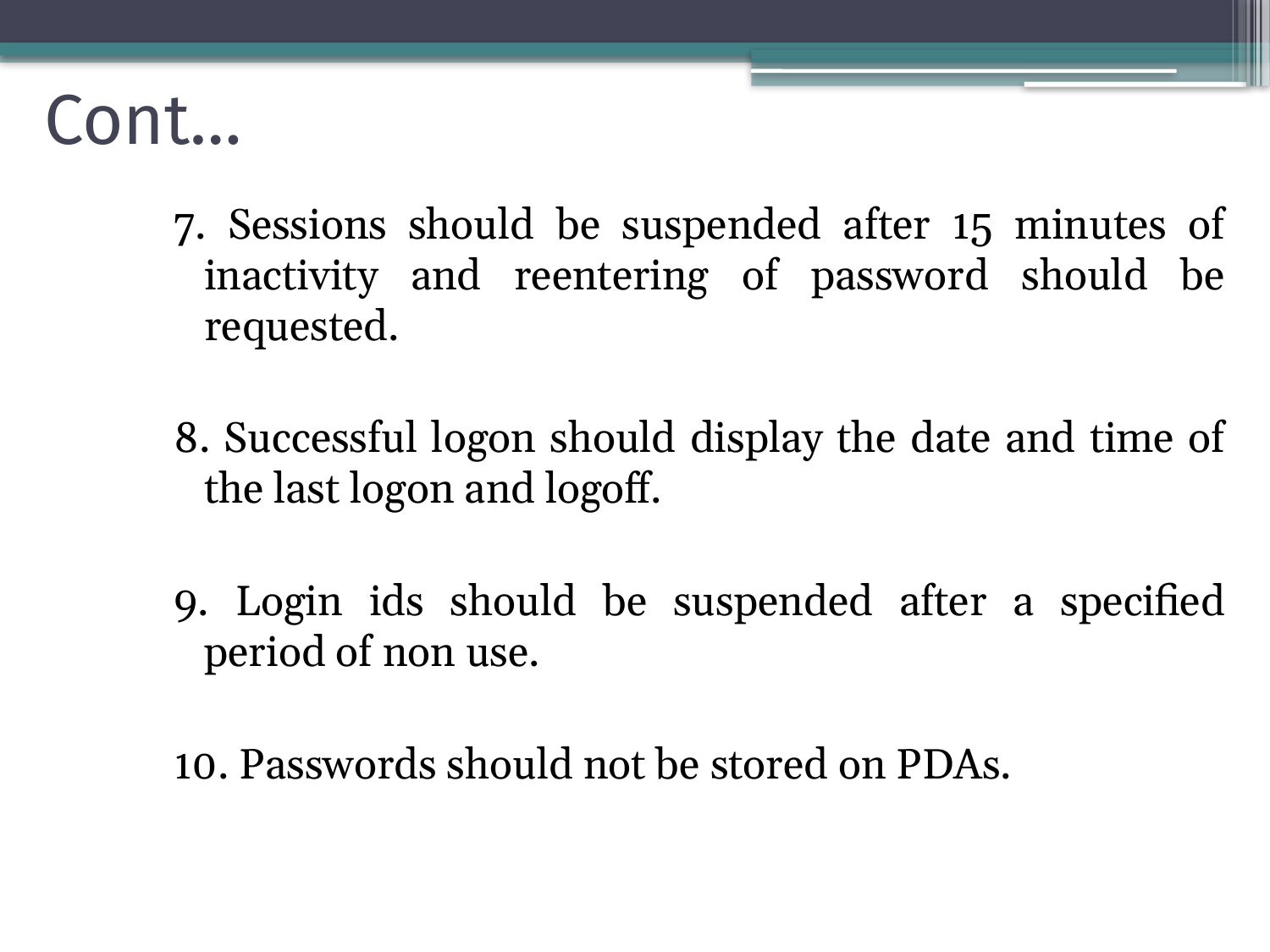

# Cont…
7. Sessions should be suspended after 15 minutes of inactivity and reentering of password should be requested.

8. Successful logon should display the date and time of the last logon and logoff.

9. Login ids should be suspended after a specified period of non use.

10. Passwords should not be stored on PDAs.